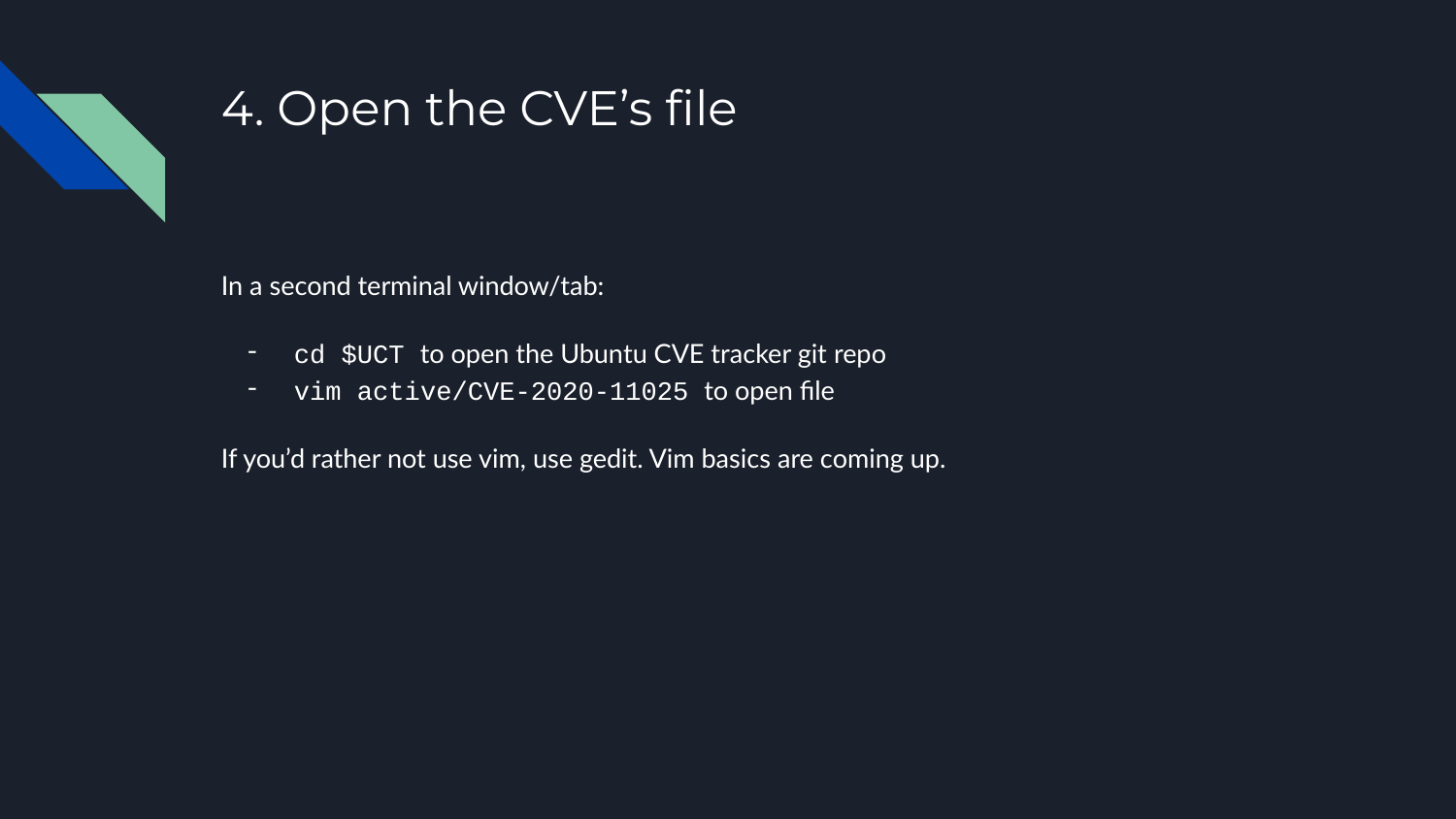

# 4. Open the CVE’s file
In a second terminal window/tab:
cd $UCT to open the Ubuntu CVE tracker git repo
vim active/CVE-2020-11025 to open file
If you’d rather not use vim, use gedit. Vim basics are coming up.